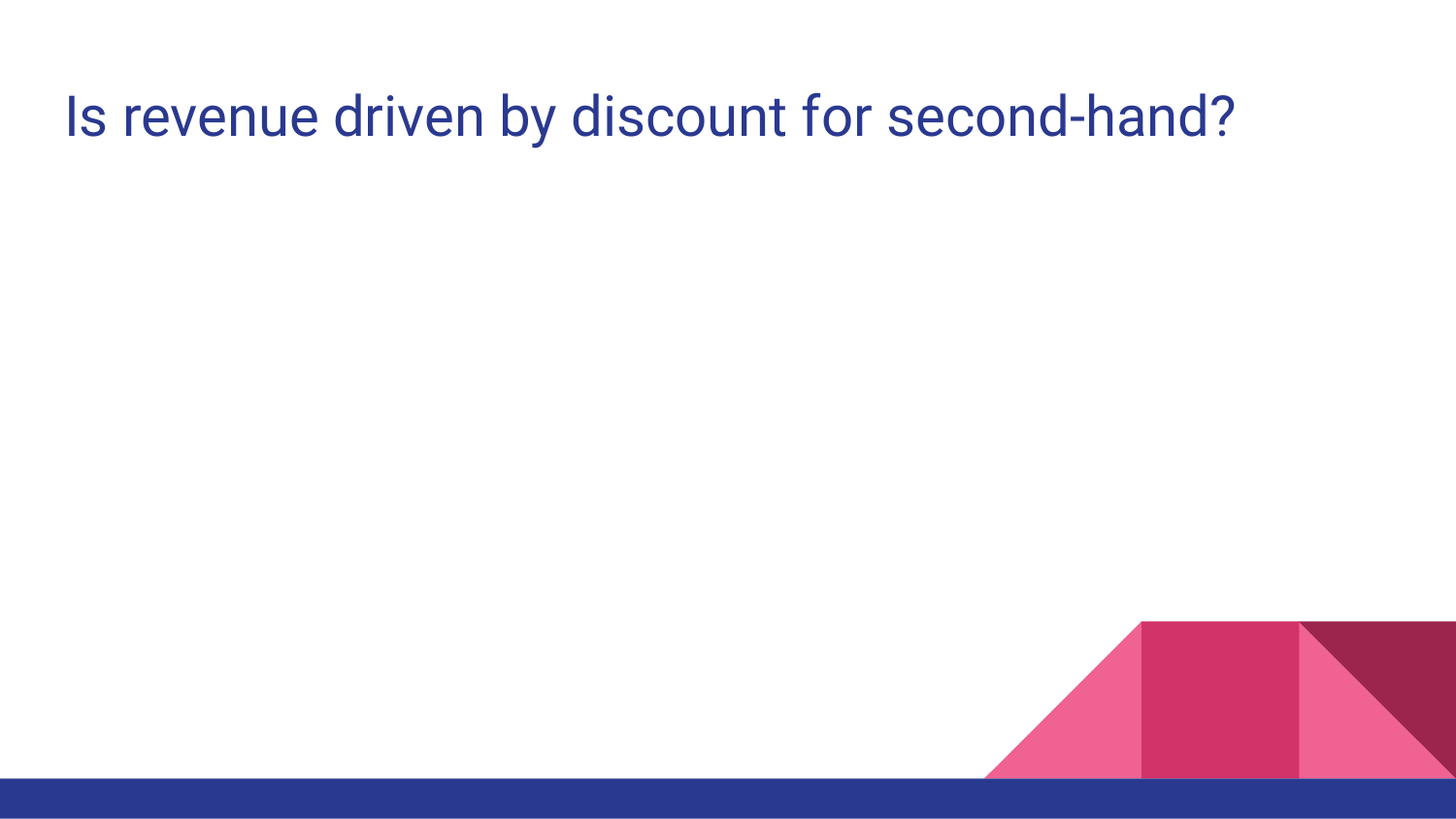

# Is revenue driven by discount for second-hand?